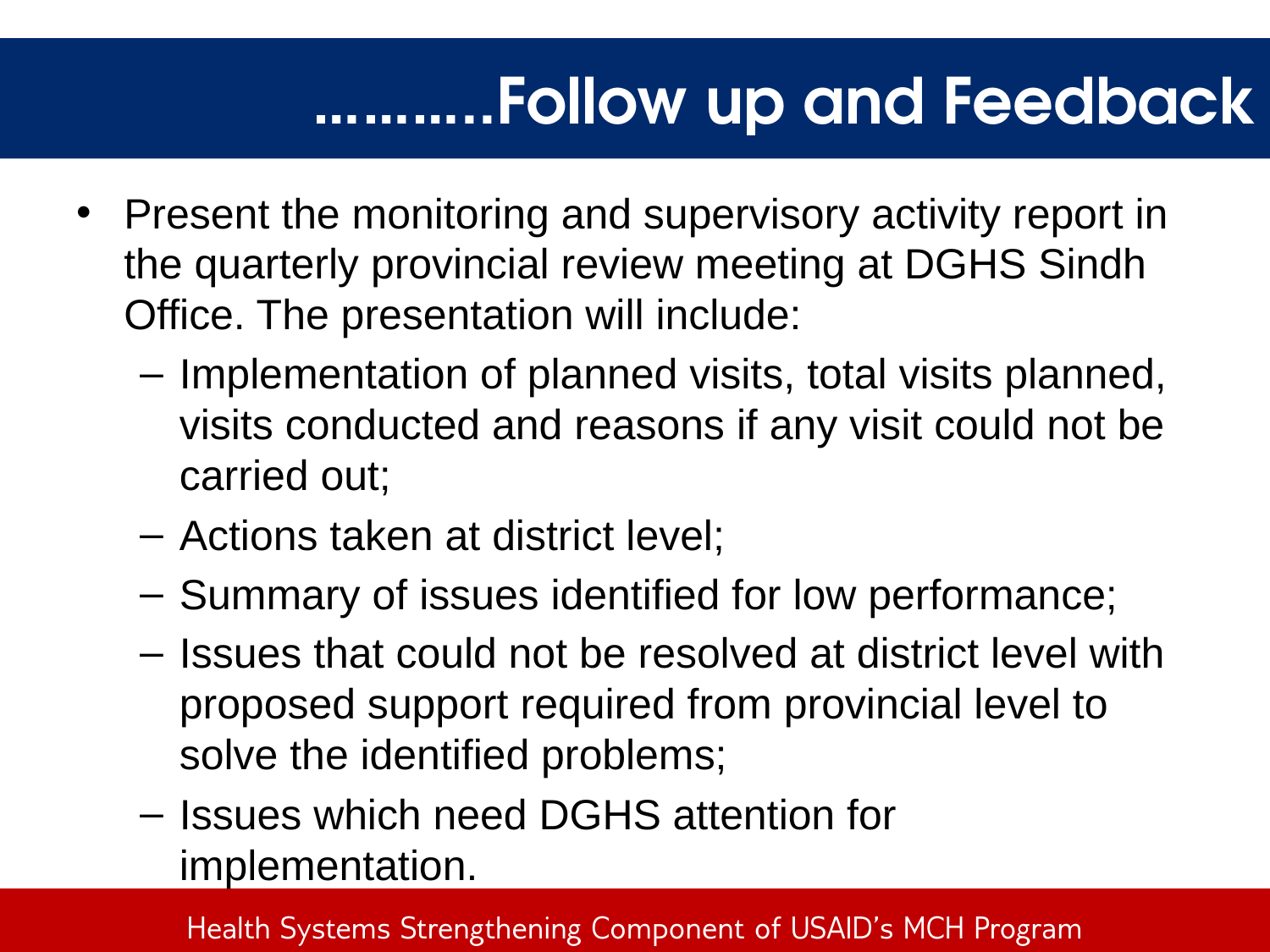

# ………..Follow up and Feedback
Present the monitoring and supervisory activity report in the quarterly provincial review meeting at DGHS Sindh Office. The presentation will include:
Implementation of planned visits, total visits planned, visits conducted and reasons if any visit could not be carried out;
Actions taken at district level;
Summary of issues identified for low performance;
Issues that could not be resolved at district level with proposed support required from provincial level to solve the identified problems;
Issues which need DGHS attention for implementation.